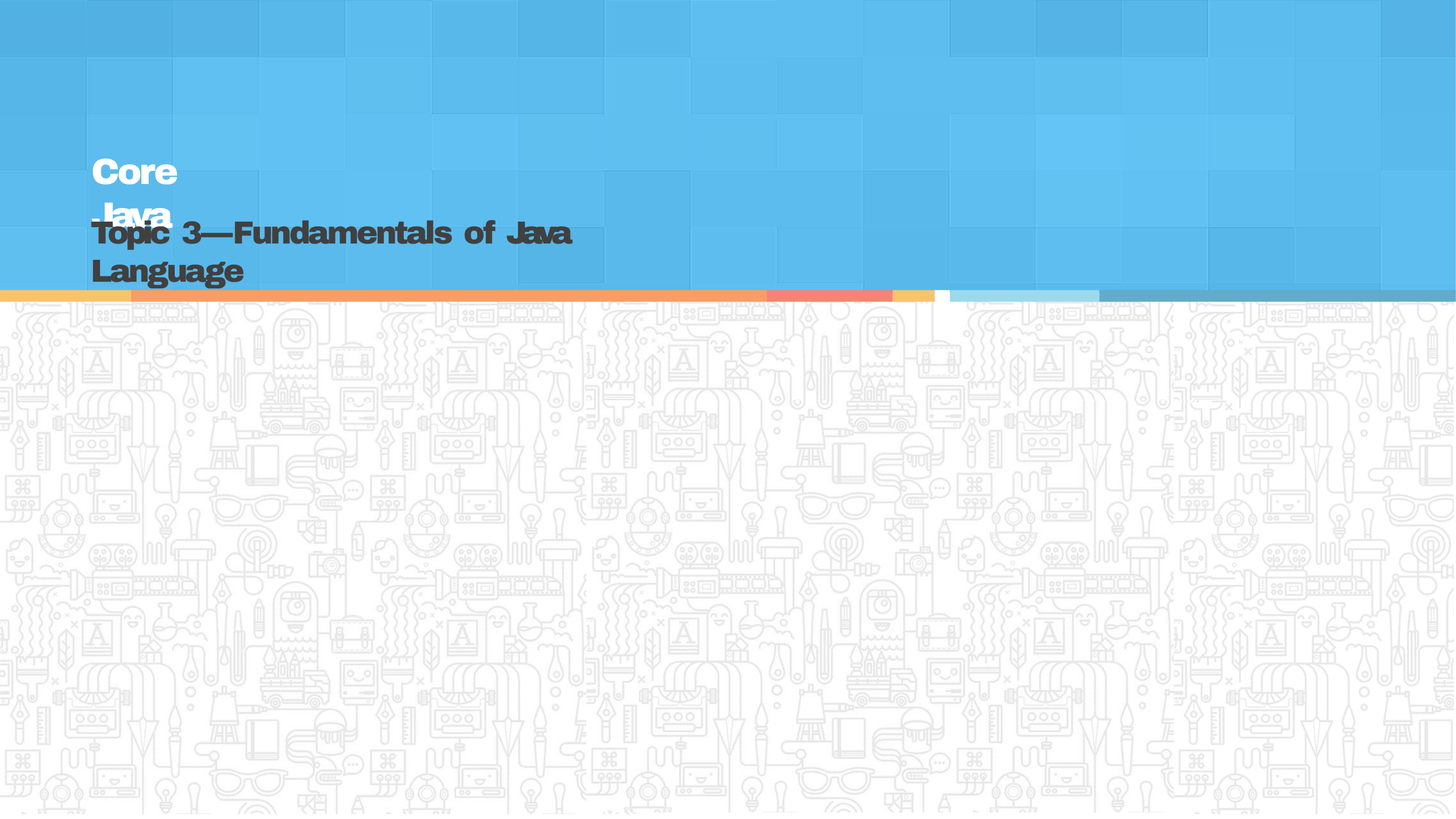

# Core Java
Topic 3—Fundamentals of Java Language